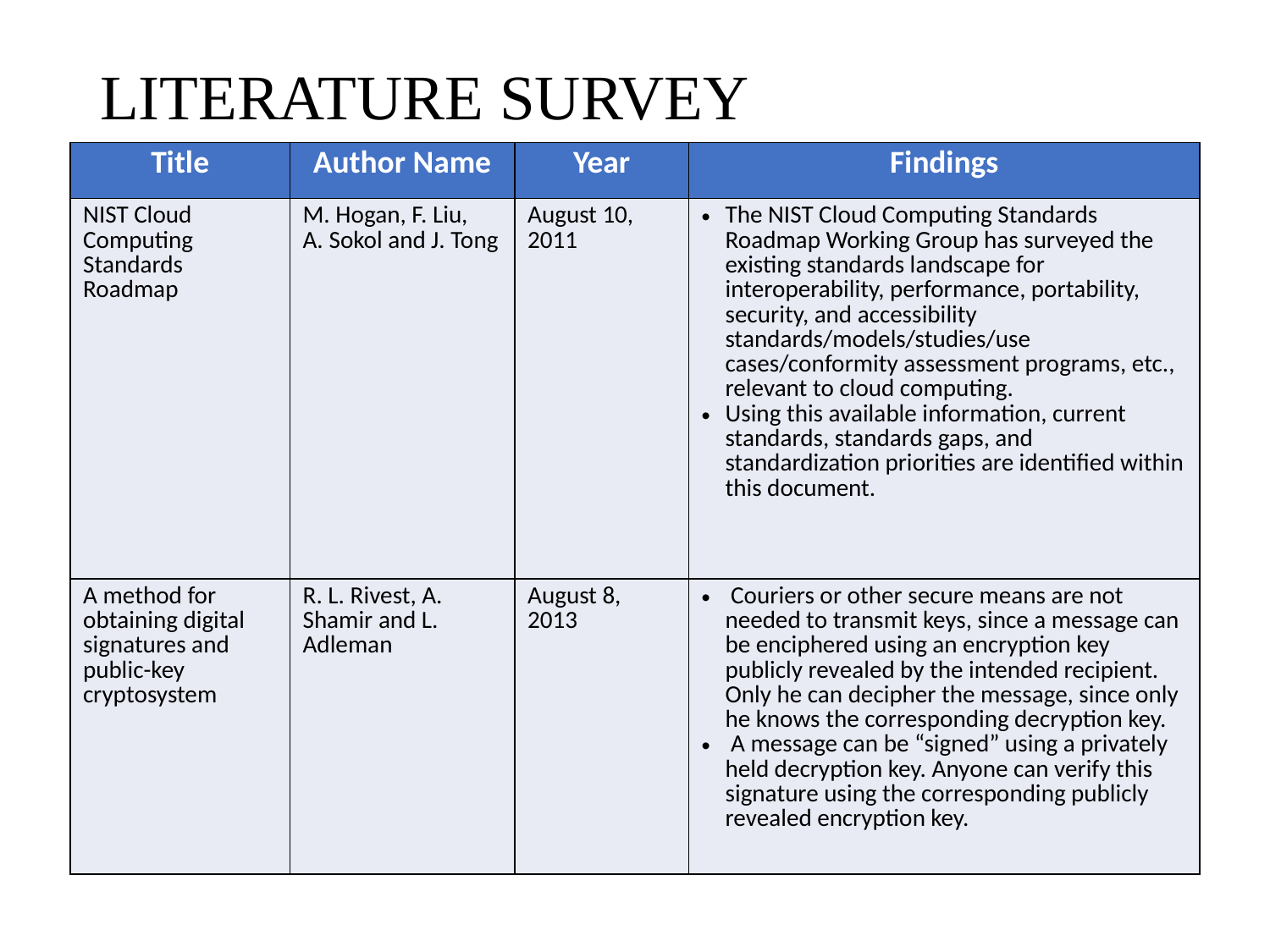

# LITERATURE SURVEY
| Title | Author Name | Year | Findings |
| --- | --- | --- | --- |
| NIST Cloud Computing Standards Roadmap | M. Hogan, F. Liu, A. Sokol and J. Tong | August 10, 2011 | The NIST Cloud Computing Standards Roadmap Working Group has surveyed the existing standards landscape for interoperability, performance, portability, security, and accessibility standards/models/studies/use cases/conformity assessment programs, etc., relevant to cloud computing. Using this available information, current standards, standards gaps, and standardization priorities are identified within this document. |
| A method for obtaining digital signatures and public-key cryptosystem | R. L. Rivest, A. Shamir and L. Adleman | August 8, 2013 | Couriers or other secure means are not needed to transmit keys, since a message can be enciphered using an encryption key publicly revealed by the intended recipient. Only he can decipher the message, since only he knows the corresponding decryption key. A message can be “signed” using a privately held decryption key. Anyone can verify this signature using the corresponding publicly revealed encryption key. |